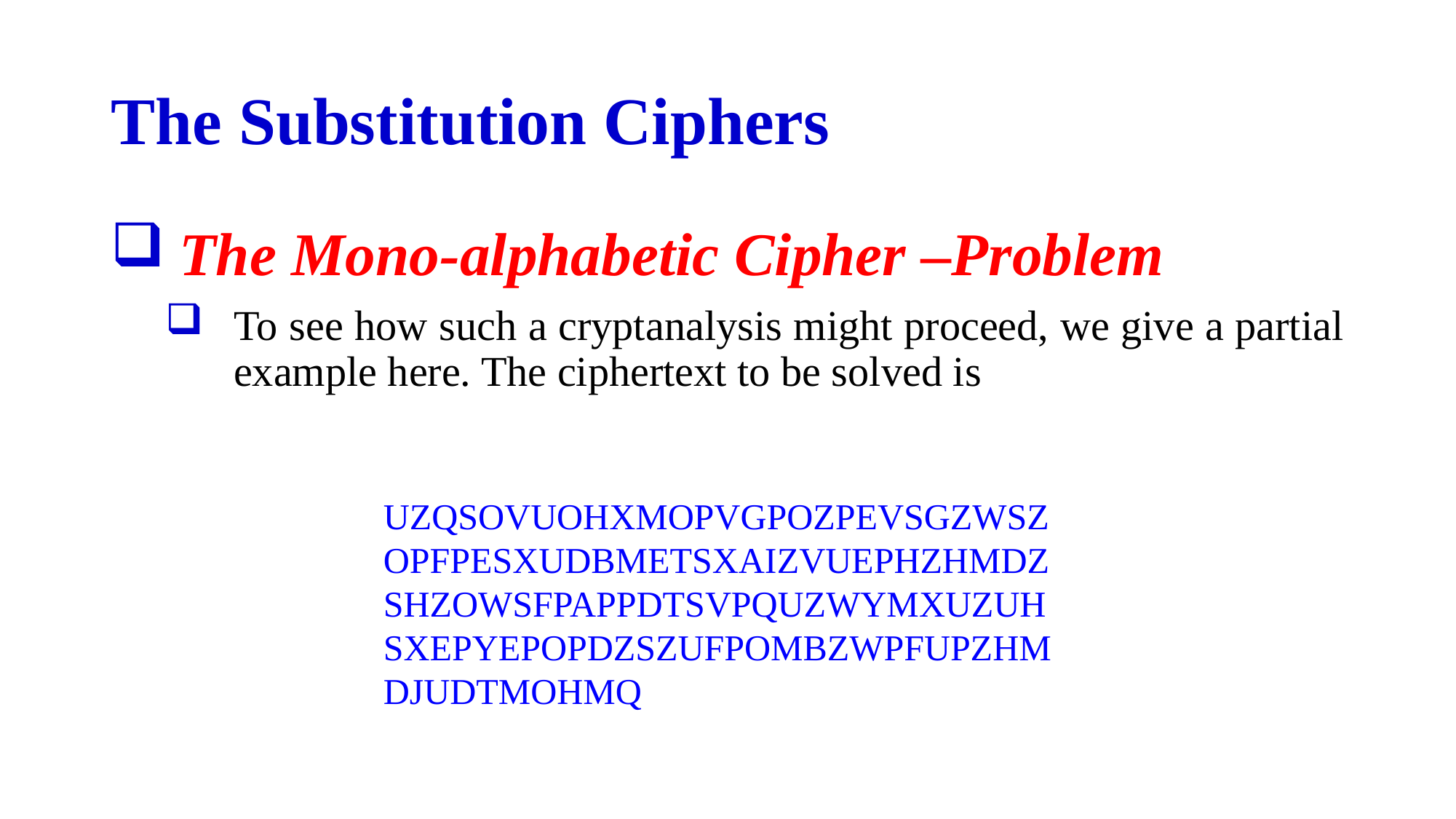

# The Substitution Ciphers
The Mono-alphabetic Cipher –Problem
To see how such a cryptanalysis might proceed, we give a partial example here. The ciphertext to be solved is

UZQSOVUOHXMOPVGPOZPEVSGZWSZOPFPESXUDBMETSXAIZVUEPHZHMDZSHZOWSFPAPPDTSVPQUZWYMXUZUHSXEPYEPOPDZSZUFPOMBZWPFUPZHMDJUDTMOHMQ